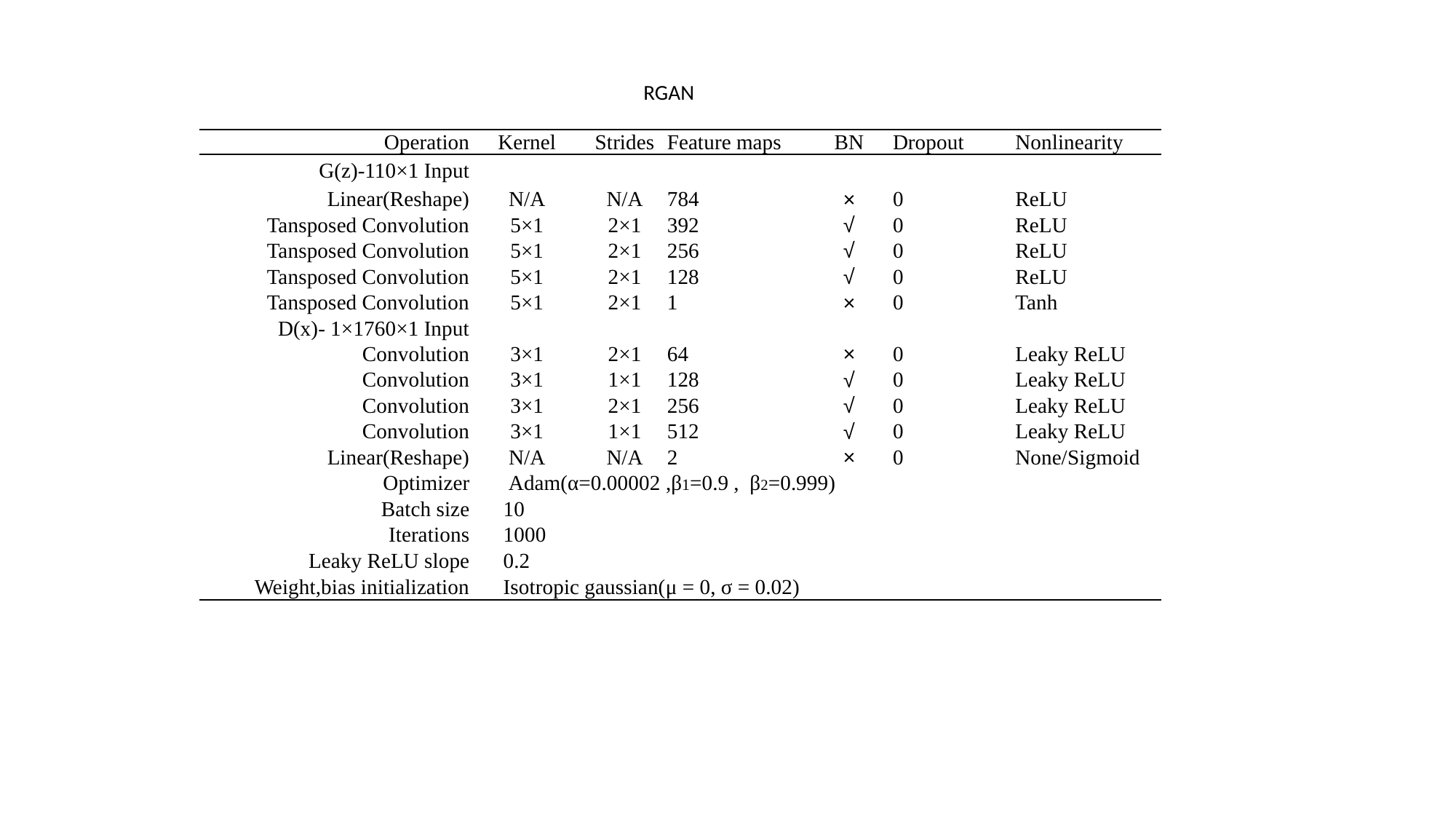

RGAN
| Operation | Kernel | Strides | Feature maps | BN | Dropout | Nonlinearity |
| --- | --- | --- | --- | --- | --- | --- |
| G(z)-110×1 Input |  |  |  |  |  |  |
| Linear(Reshape) | N/A | N/A | 784 | × | 0 | ReLU |
| Tansposed Convolution | 5×1 | 2×1 | 392 | √ | 0 | ReLU |
| Tansposed Convolution | 5×1 | 2×1 | 256 | √ | 0 | ReLU |
| Tansposed Convolution | 5×1 | 2×1 | 128 | √ | 0 | ReLU |
| Tansposed Convolution | 5×1 | 2×1 | 1 | × | 0 | Tanh |
| D(x)- 1×1760×1 Input |  |  |  |  |  |  |
| Convolution | 3×1 | 2×1 | 64 | × | 0 | Leaky ReLU |
| Convolution | 3×1 | 1×1 | 128 | √ | 0 | Leaky ReLU |
| Convolution | 3×1 | 2×1 | 256 | √ | 0 | Leaky ReLU |
| Convolution | 3×1 | 1×1 | 512 | √ | 0 | Leaky ReLU |
| Linear(Reshape) | N/A | N/A | 2 | × | 0 | None/Sigmoid |
| Optimizer | Adam(α=0.00002 ,β1=0.9 , β2=0.999) |  |  |  |  |  |
| Batch size | 10 |  |  |  |  |  |
| Iterations | 1000 |  |  |  |  |  |
| Leaky ReLU slope | 0.2 |  |  |  |  |  |
| Weight,bias initialization | Isotropic gaussian(μ = 0, σ = 0.02) |  |  |  |  |  |